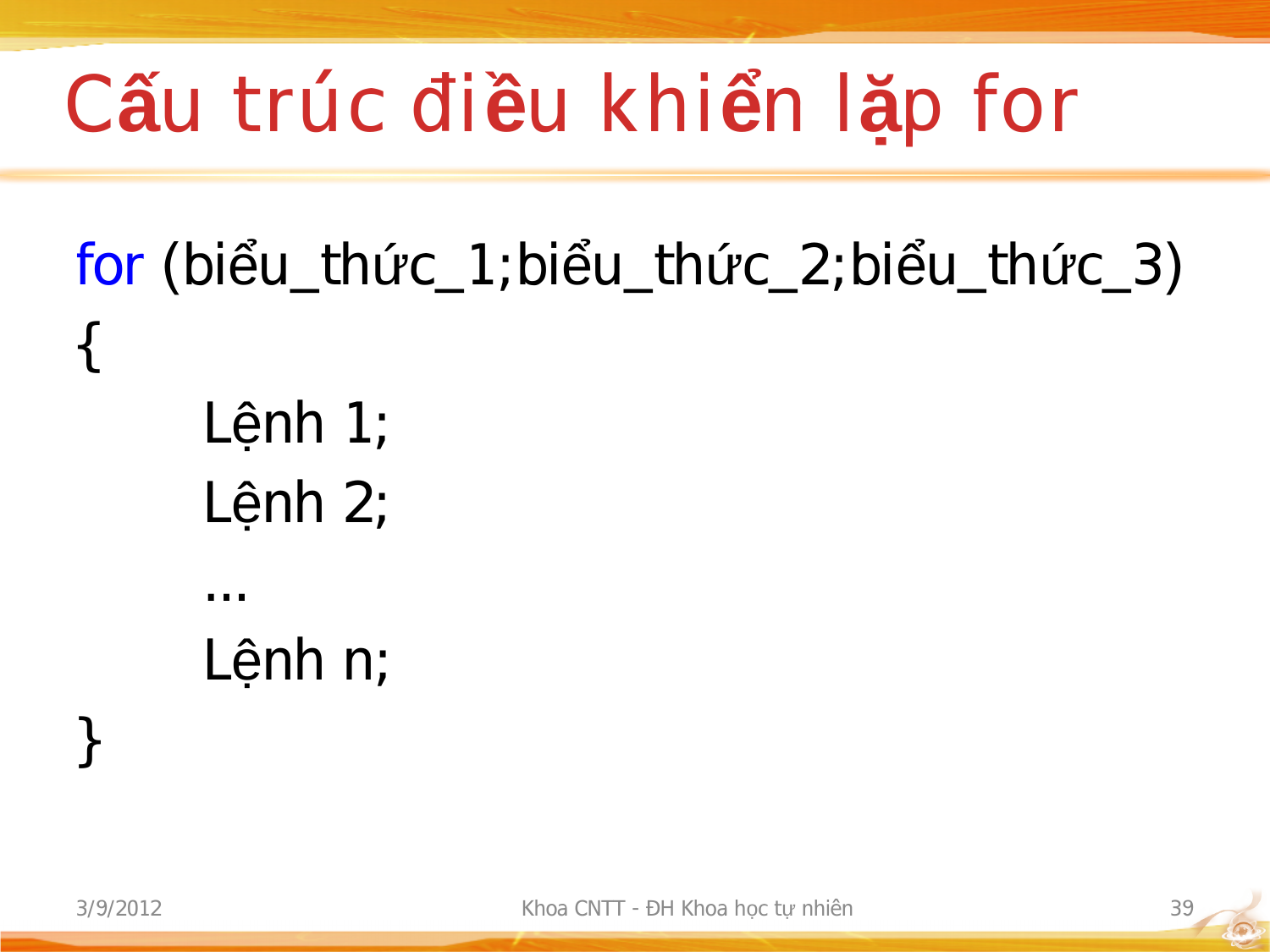

# Cấu trúc điều khiển lặp for
for (biểu_thức_1;biểu_thức_2;biểu_thức_3)
{
	Lệnh 1;
	Lệnh 2;
	…
	Lệnh n;
}
3/9/2012
Khoa CNTT - ĐH Khoa học tự nhiên
39